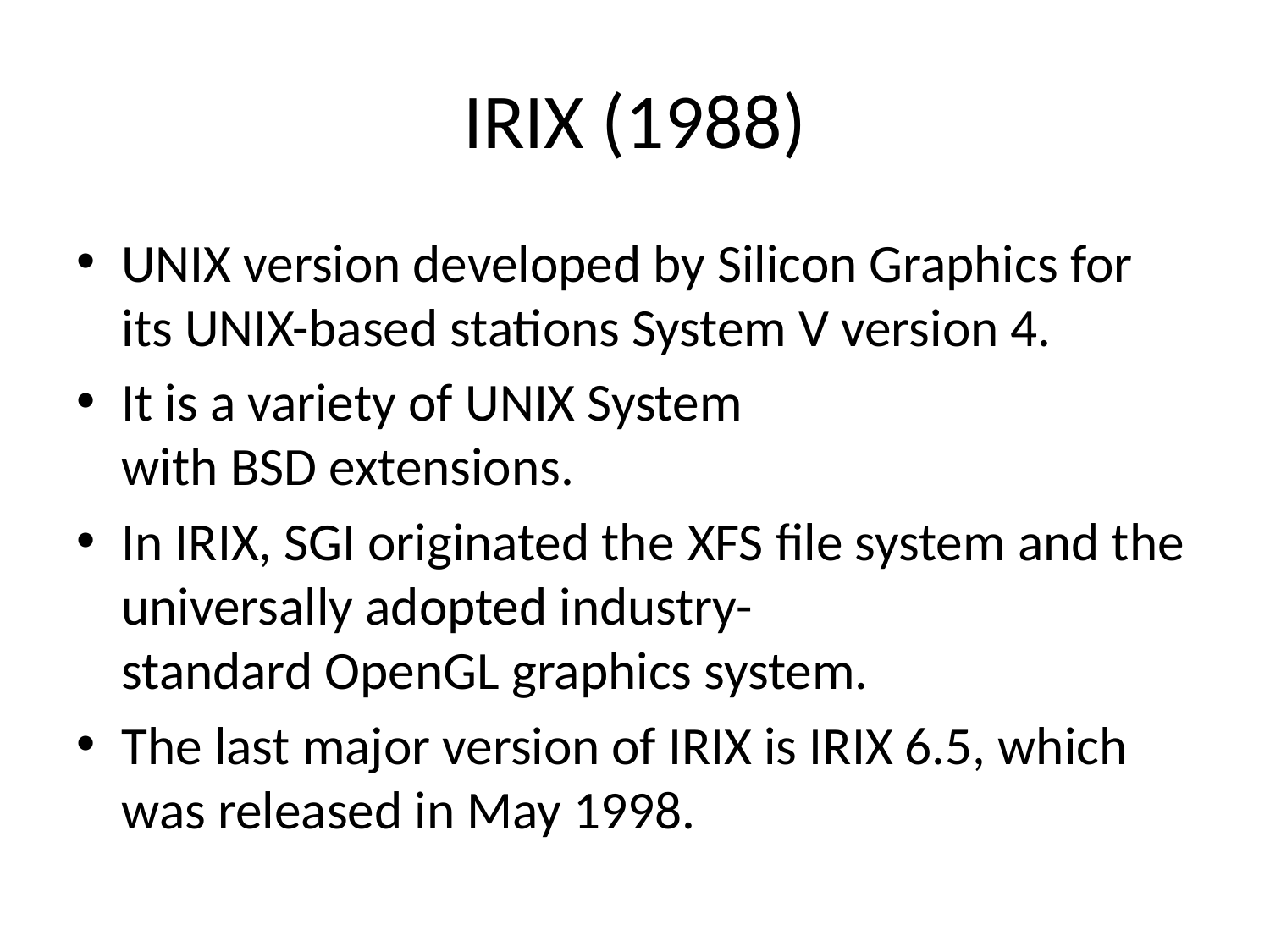

# IRIX (1988)
UNIX version developed by Silicon Graphics for its UNIX-based stations System V version 4.
It is a variety of UNIX System  with BSD extensions.
In IRIX, SGI originated the XFS file system and the universally adopted industry-standard OpenGL graphics system.
The last major version of IRIX is IRIX 6.5, which was released in May 1998.